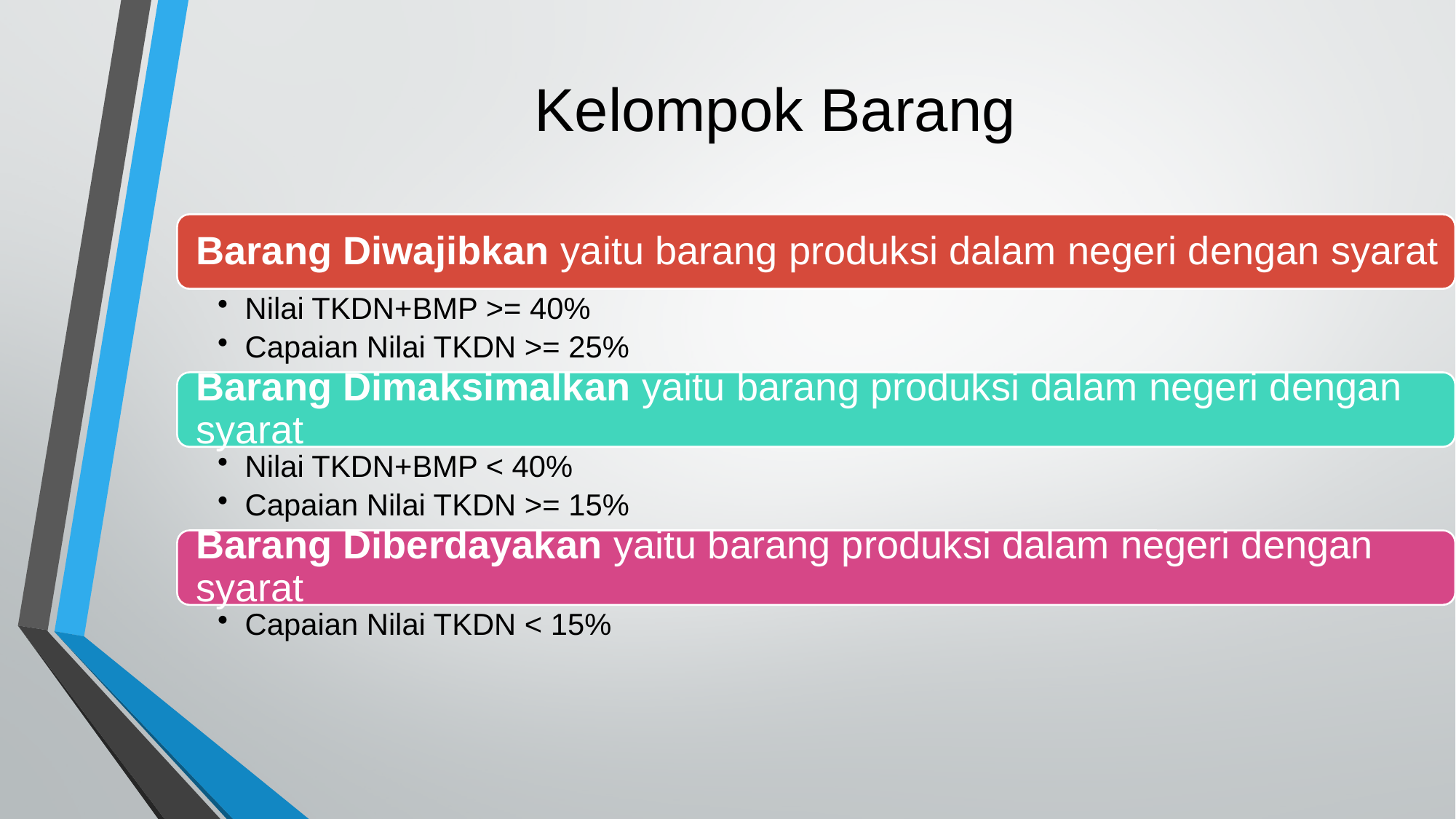

# Kelompok Barang
Barang Diwajibkan yaitu barang produksi dalam negeri dengan syarat
Nilai TKDN+BMP >= 40%
Capaian Nilai TKDN >= 25%
Barang Dimaksimalkan yaitu barang produksi dalam negeri dengan syarat
Nilai TKDN+BMP < 40%
Capaian Nilai TKDN >= 15%
Barang Diberdayakan yaitu barang produksi dalam negeri dengan syarat
Capaian Nilai TKDN < 15%